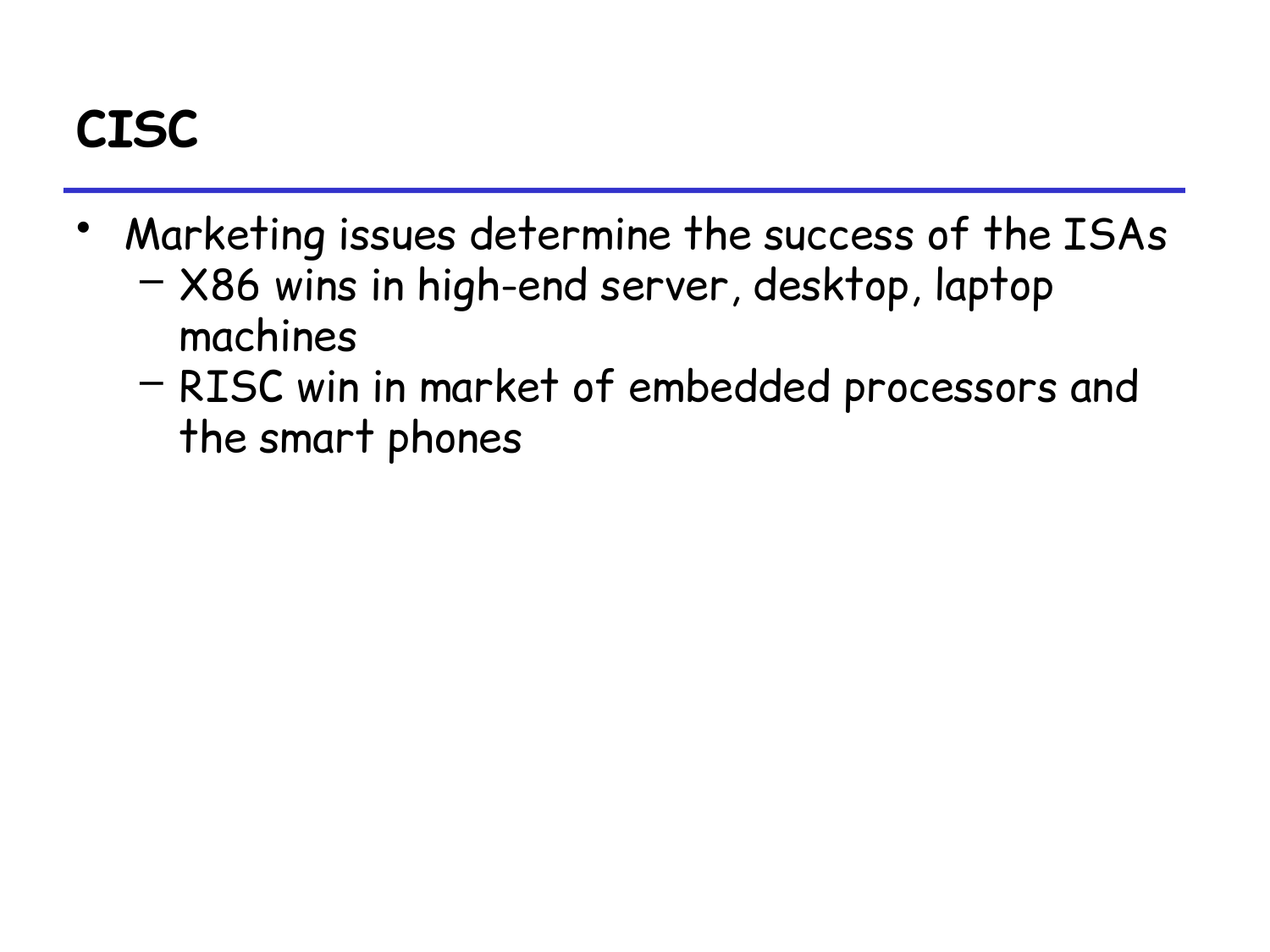

# CISC
Marketing issues determine the success of the ISAs
X86 wins in high-end server, desktop, laptop machines
RISC win in market of embedded processors and the smart phones